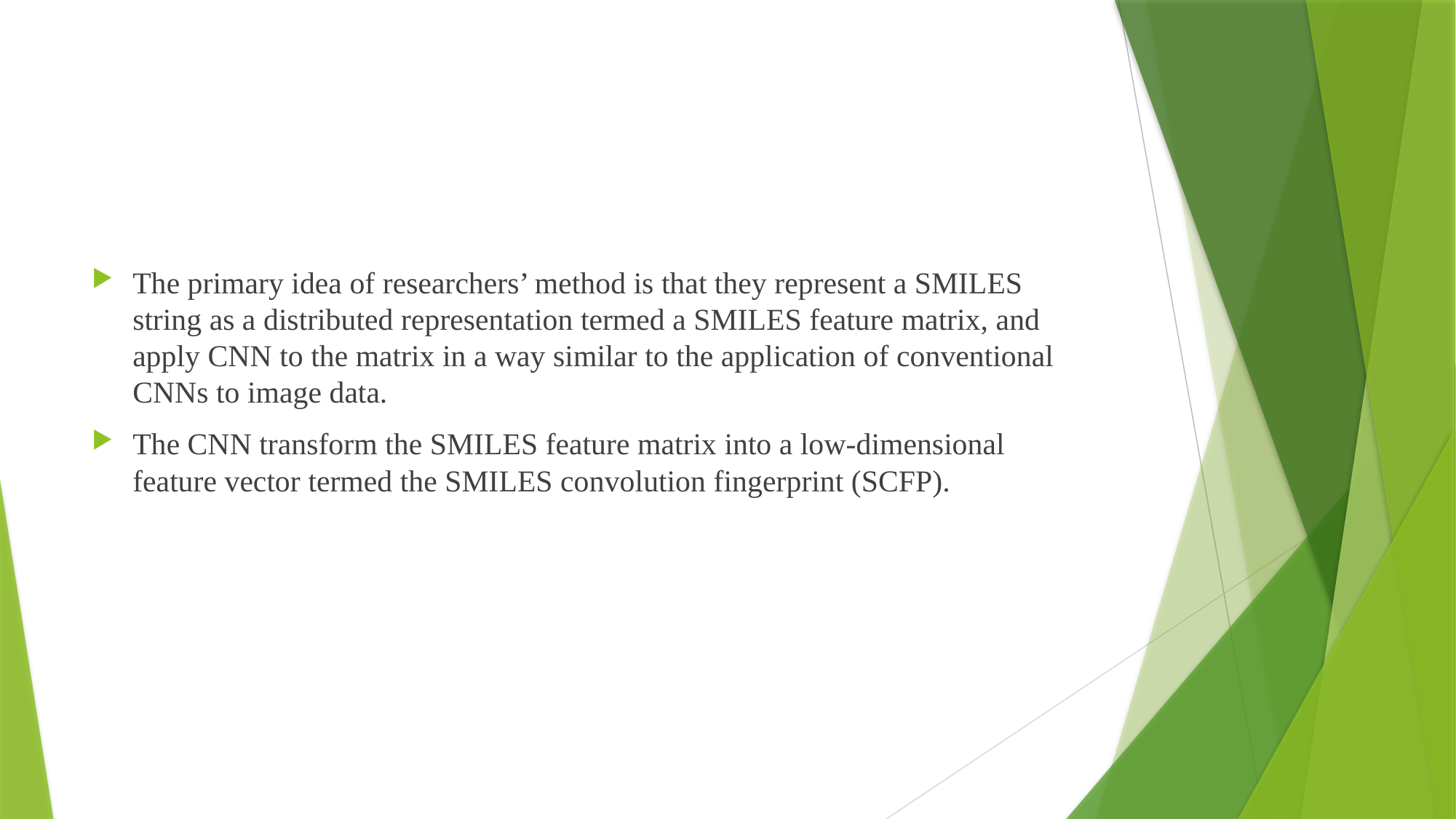

#
The primary idea of researchers’ method is that they represent a SMILES string as a distributed representation termed a SMILES feature matrix, and apply CNN to the matrix in a way similar to the application of conventional CNNs to image data.
The CNN transform the SMILES feature matrix into a low-dimensional feature vector termed the SMILES convolution fingerprint (SCFP).